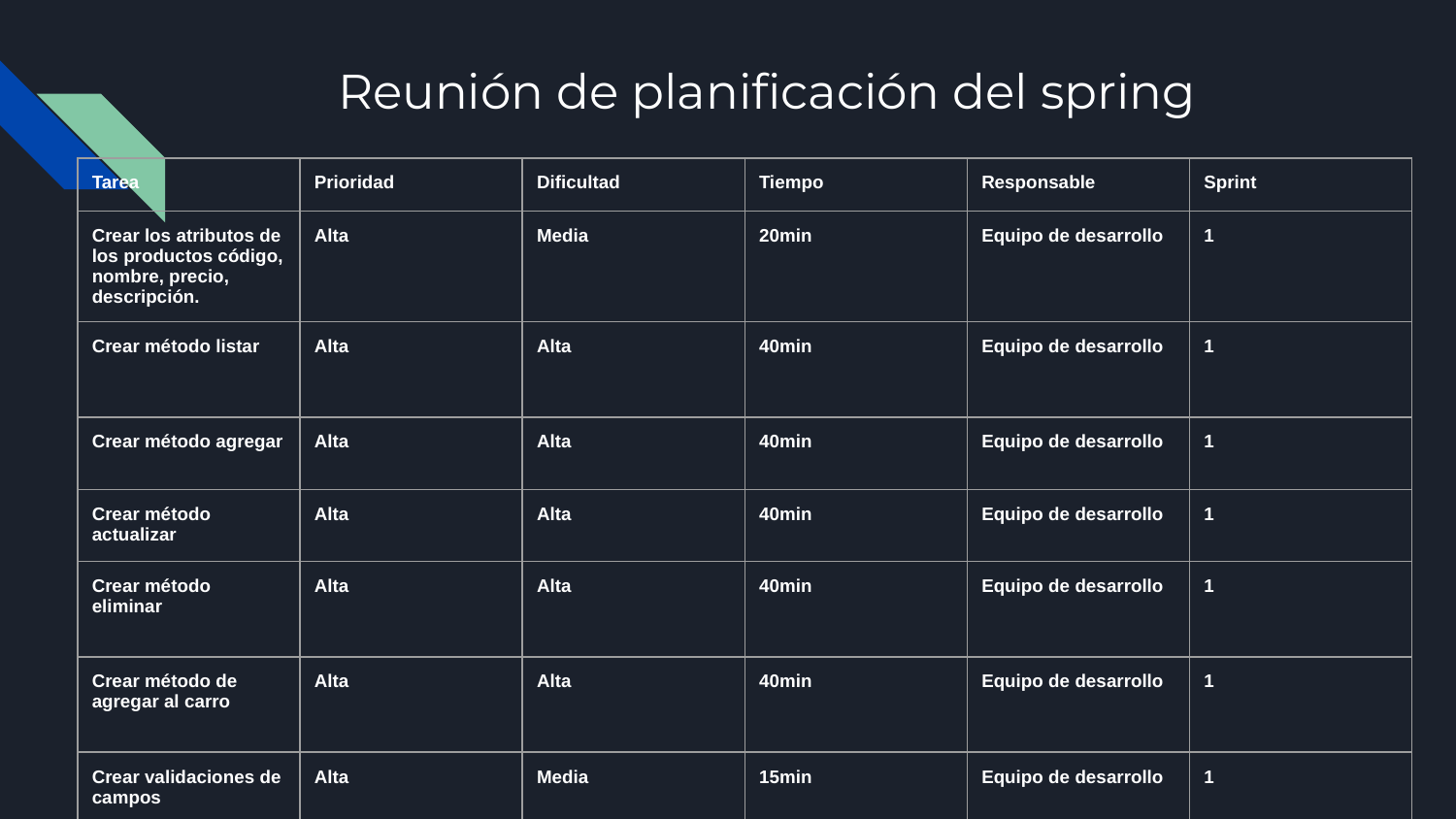

# Reunión de planificación del spring
| Tarea | Prioridad | Dificultad | Tiempo | Responsable | Sprint |
| --- | --- | --- | --- | --- | --- |
| Crear los atributos de los productos código, nombre, precio, descripción. | Alta | Media | 20min | Equipo de desarrollo | 1 |
| Crear método listar | Alta | Alta | 40min | Equipo de desarrollo | 1 |
| Crear método agregar | Alta | Alta | 40min | Equipo de desarrollo | 1 |
| Crear método actualizar | Alta | Alta | 40min | Equipo de desarrollo | 1 |
| Crear método eliminar | Alta | Alta | 40min | Equipo de desarrollo | 1 |
| Crear método de agregar al carro | Alta | Alta | 40min | Equipo de desarrollo | 1 |
| Crear validaciones de campos | Alta | Media | 15min | Equipo de desarrollo | 1 |